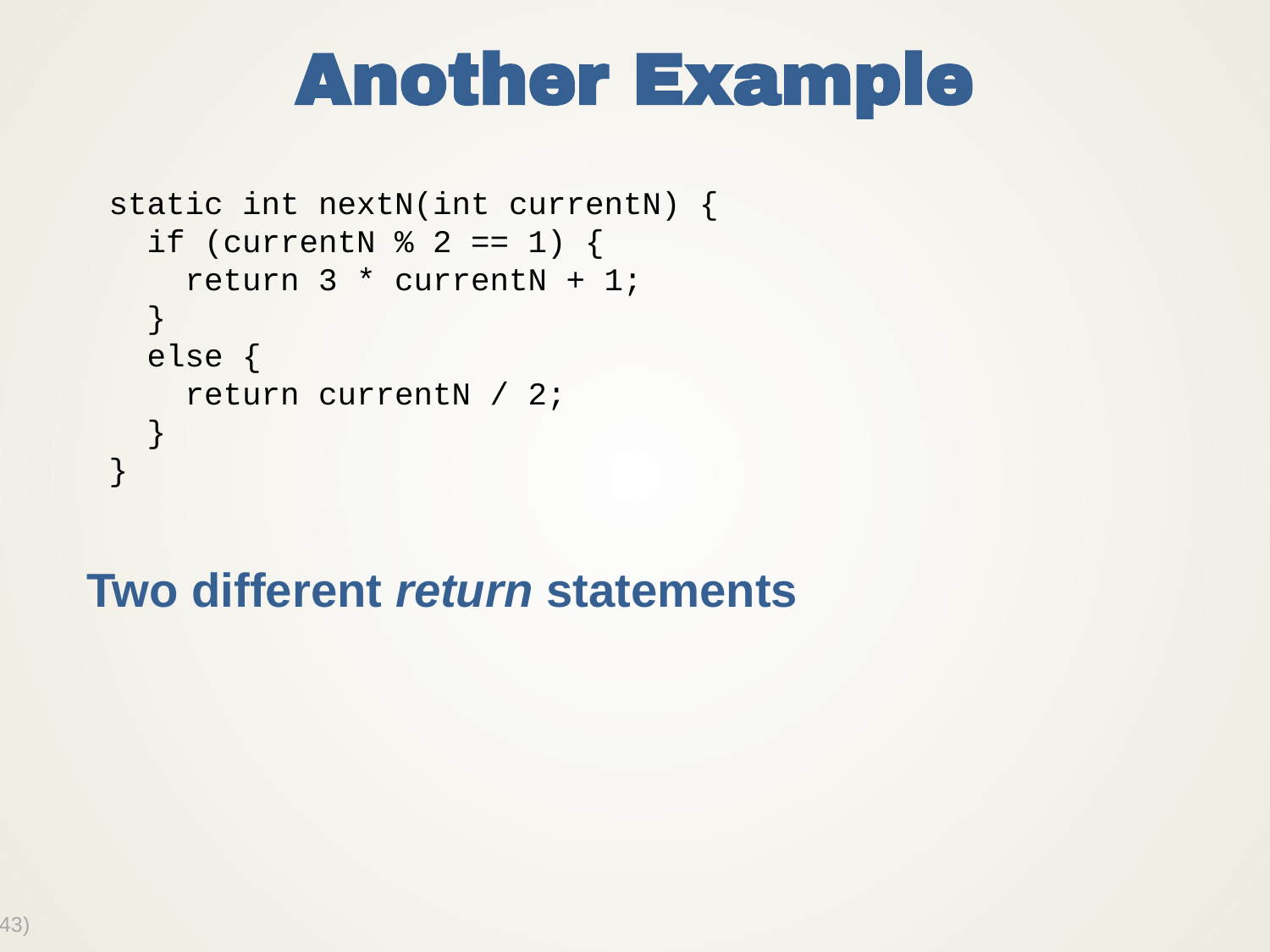

# Another Example

Two different return statements
static int nextN(int currentN) {
  if (currentN % 2 == 1) {
    return 3 * currentN + 1;
  }
  else {
    return currentN / 2;
  }
}